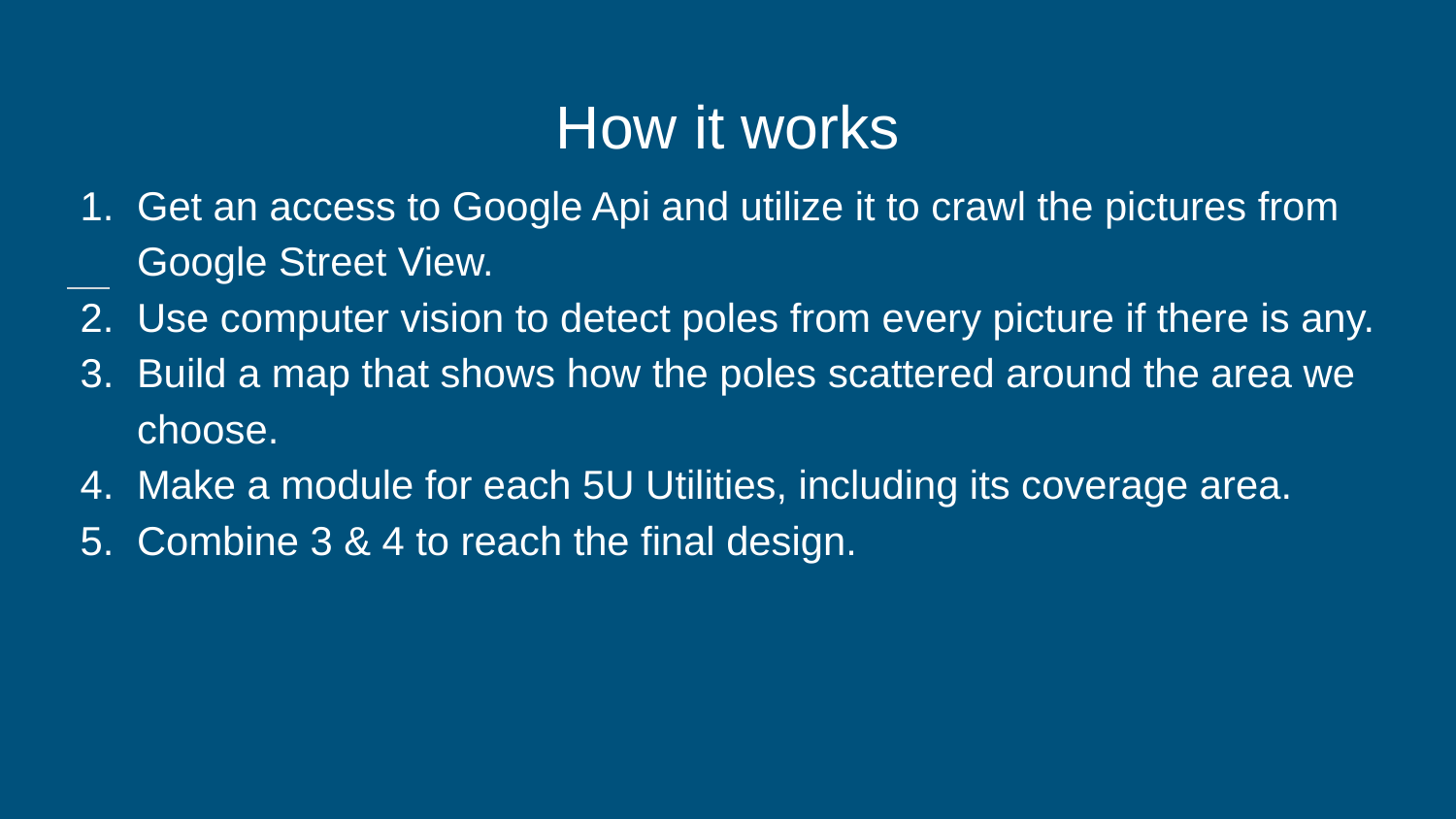

How it works
Get an access to Google Api and utilize it to crawl the pictures from Google Street View.
Use computer vision to detect poles from every picture if there is any.
Build a map that shows how the poles scattered around the area we choose.
Make a module for each 5U Utilities, including its coverage area.
Combine 3 & 4 to reach the final design.